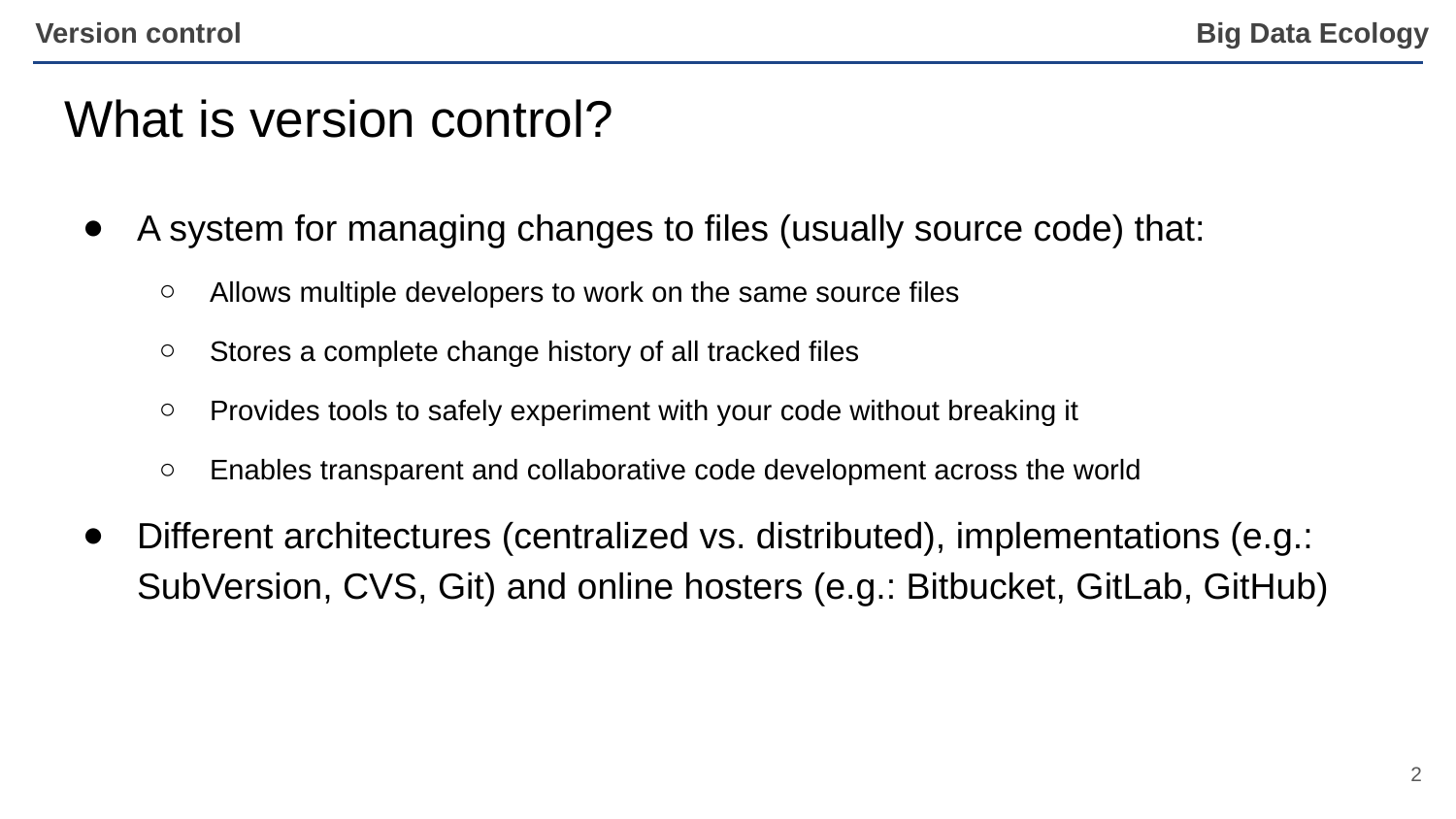

# What is version control?
A system for managing changes to files (usually source code) that:
Allows multiple developers to work on the same source files
Stores a complete change history of all tracked files
Provides tools to safely experiment with your code without breaking it
Enables transparent and collaborative code development across the world
Different architectures (centralized vs. distributed), implementations (e.g.: SubVersion, CVS, Git) and online hosters (e.g.: Bitbucket, GitLab, GitHub)